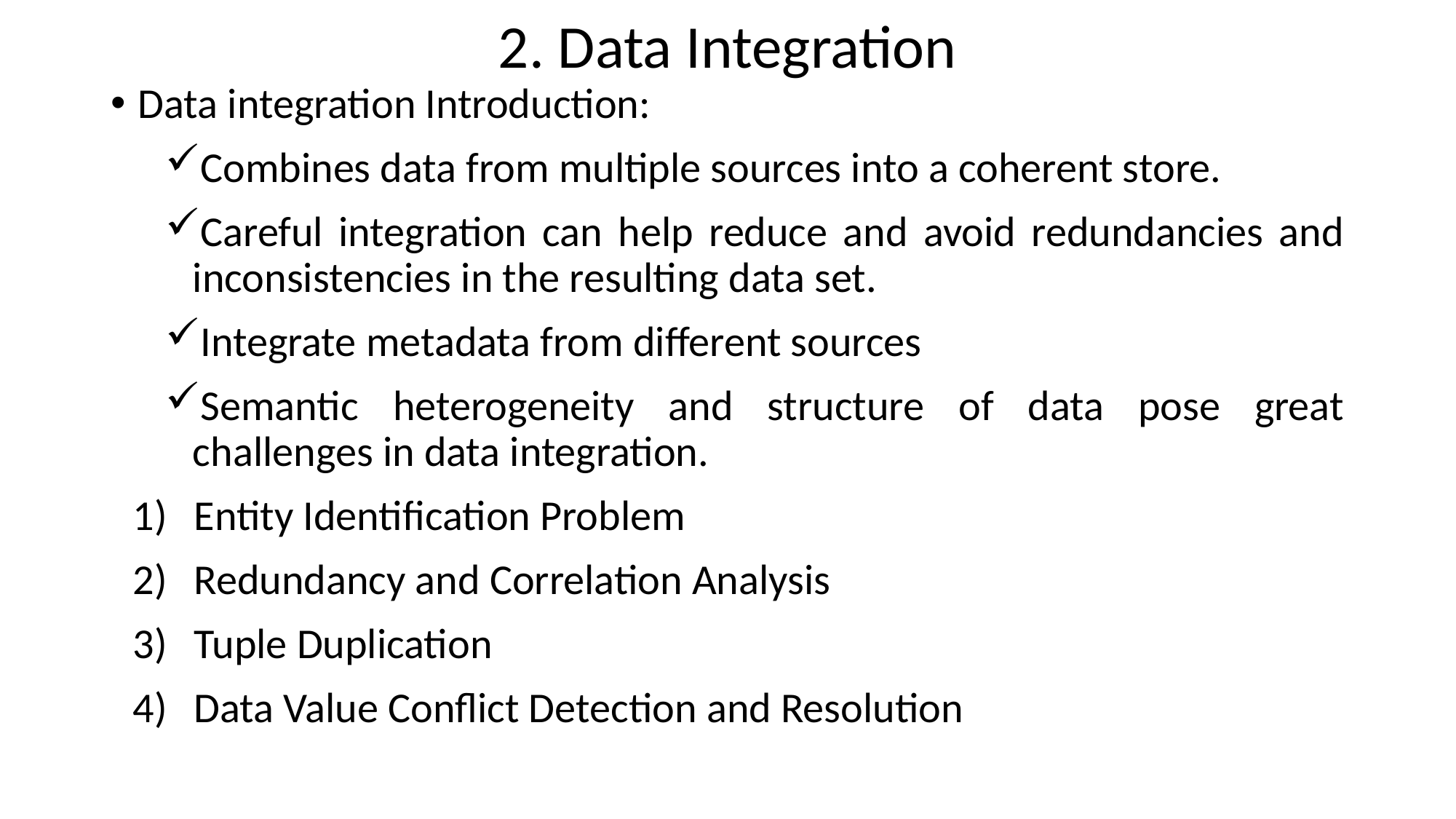

# 2. Data Integration
Data integration Introduction:
Combines data from multiple sources into a coherent store.
Careful integration can help reduce and avoid redundancies and inconsistencies in the resulting data set.
Integrate metadata from different sources
Semantic heterogeneity and structure of data pose great challenges in data integration.
Entity Identification Problem
Redundancy and Correlation Analysis
Tuple Duplication
Data Value Conflict Detection and Resolution